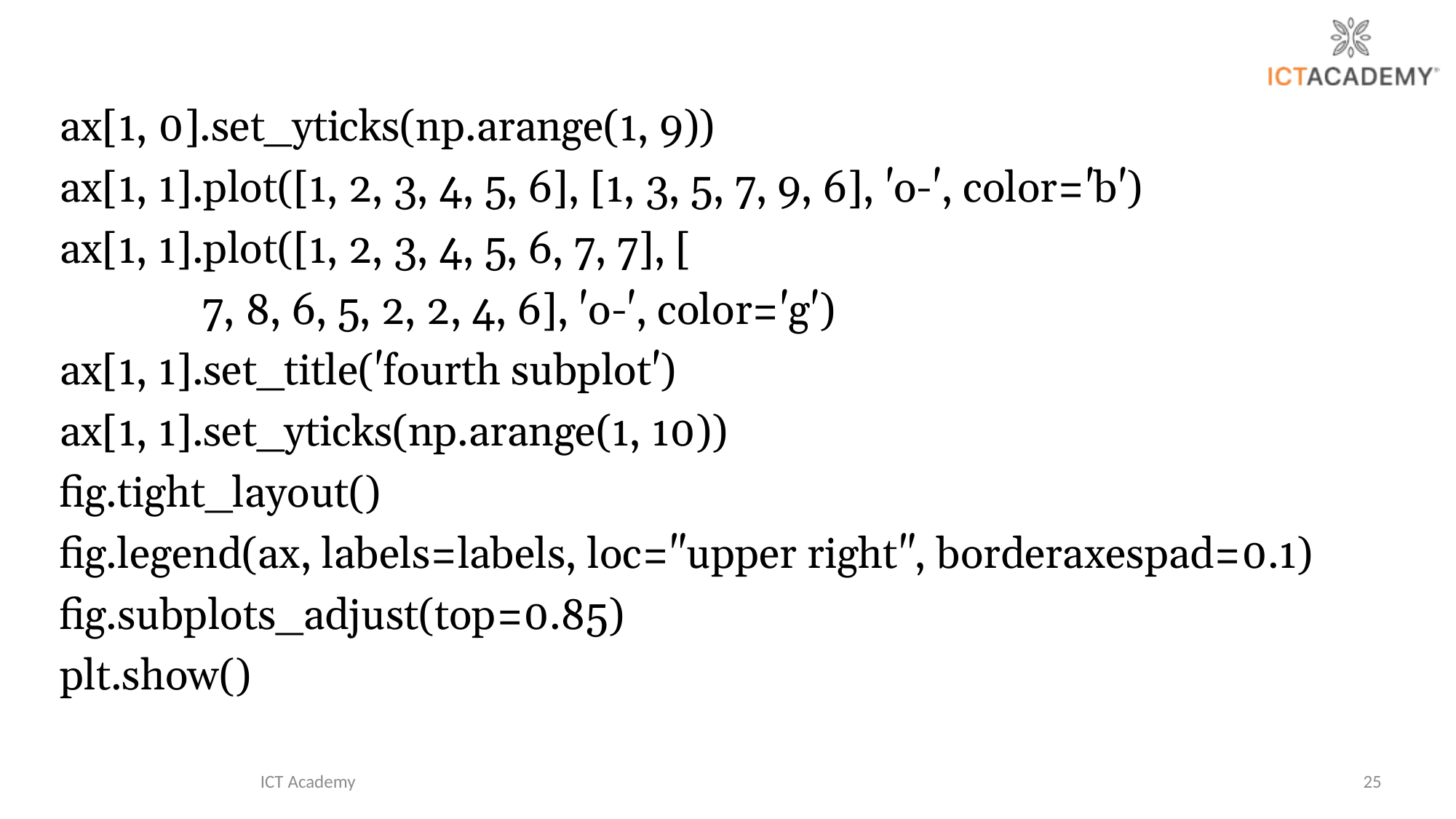

ax[1, 0].set_yticks(np.arange(1, 9))
ax[1, 1].plot([1, 2, 3, 4, 5, 6], [1, 3, 5, 7, 9, 6], 'o-', color='b')
ax[1, 1].plot([1, 2, 3, 4, 5, 6, 7, 7], [
              7, 8, 6, 5, 2, 2, 4, 6], 'o-', color='g')
ax[1, 1].set_title('fourth subplot')
ax[1, 1].set_yticks(np.arange(1, 10))
fig.tight_layout()
fig.legend(ax, labels=labels, loc="upper right", borderaxespad=0.1)
fig.subplots_adjust(top=0.85)
plt.show()
ICT Academy
25